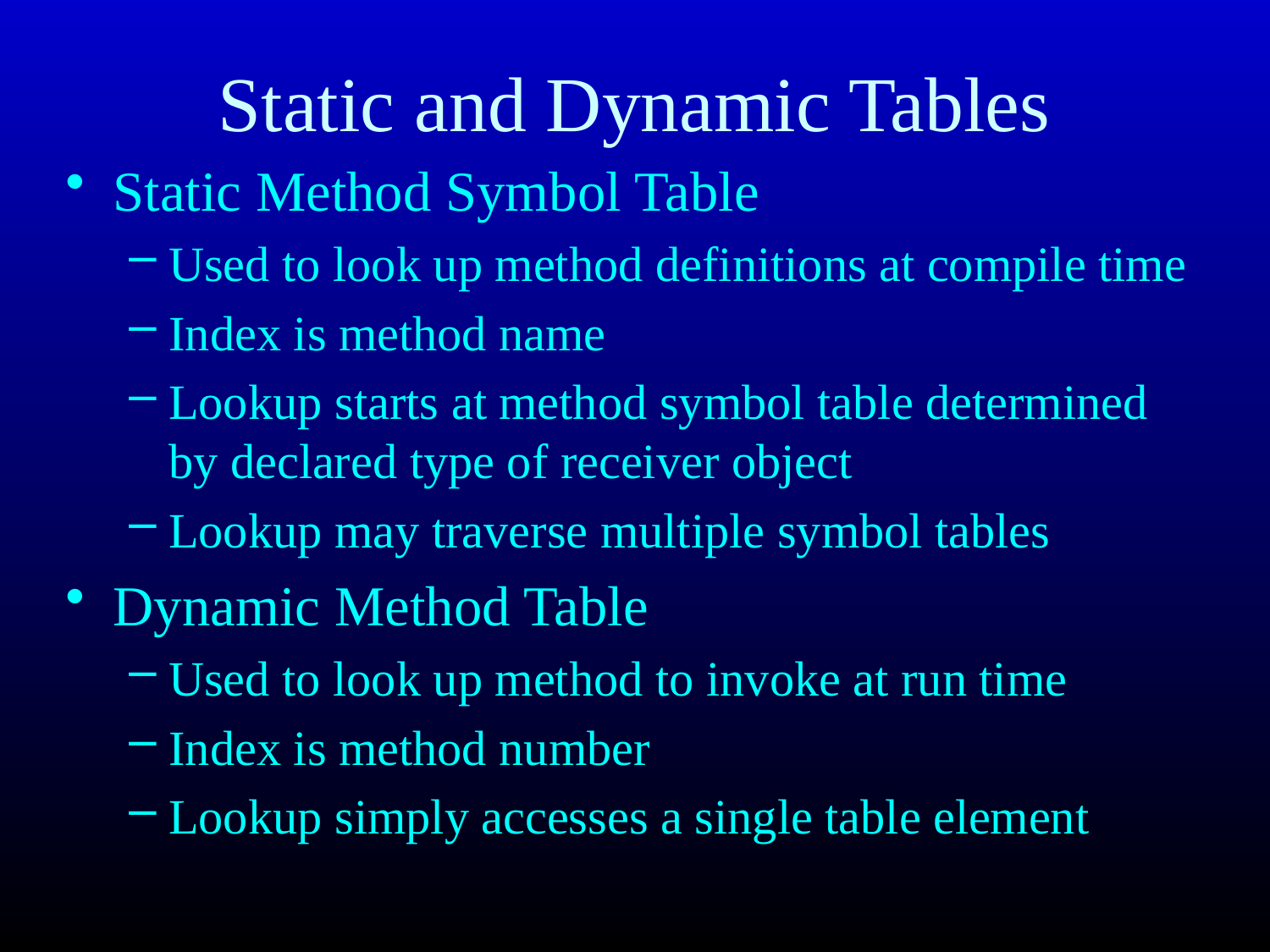

# Static and Dynamic Tables
Static Method Symbol Table
Used to look up method definitions at compile time
Index is method name
Lookup starts at method symbol table determined by declared type of receiver object
Lookup may traverse multiple symbol tables
Dynamic Method Table
Used to look up method to invoke at run time
Index is method number
Lookup simply accesses a single table element